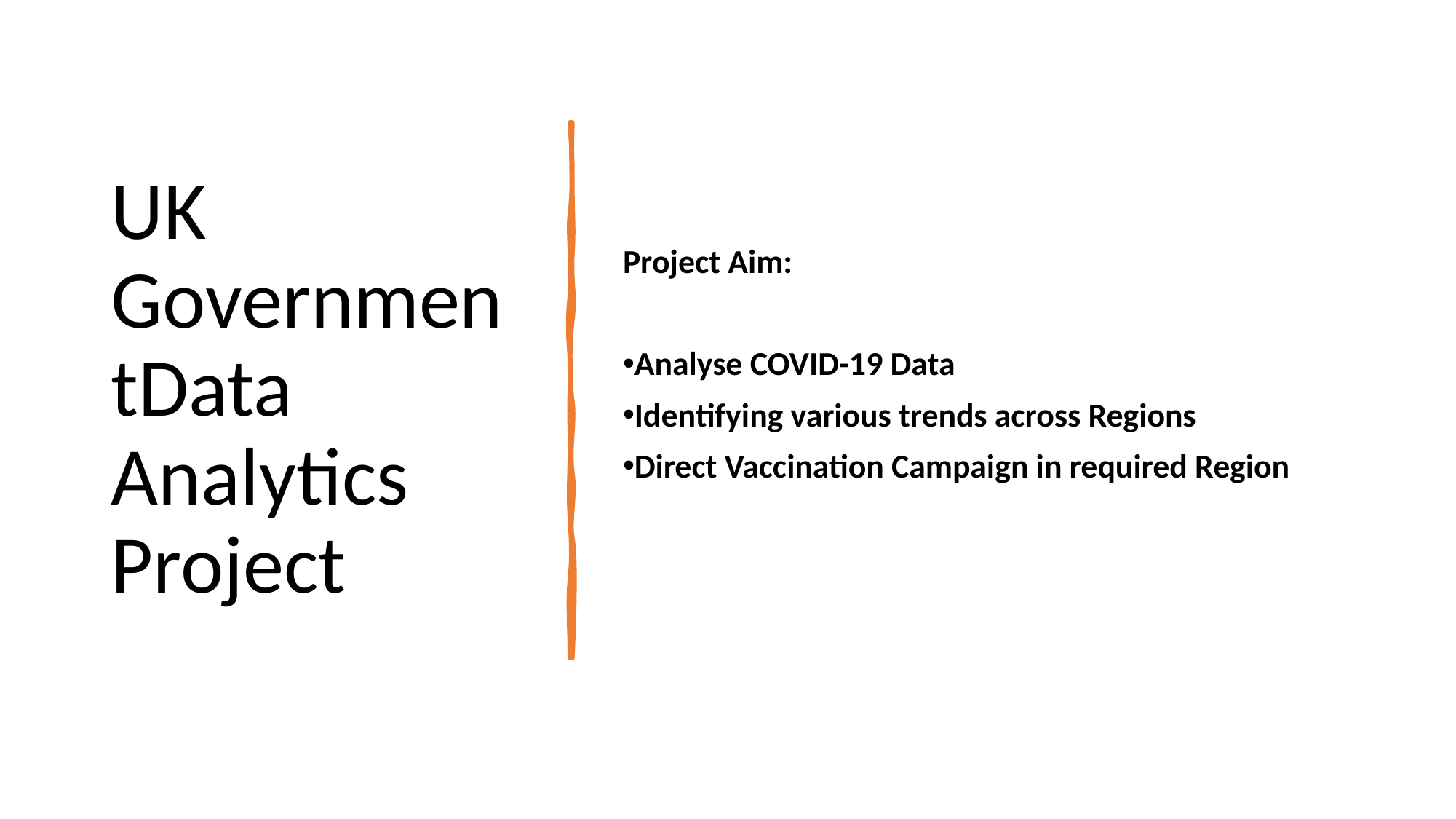

# UK GovernmentData Analytics Project
Project Aim:

Analyse COVID-19 Data
Identifying various trends across Regions
Direct Vaccination Campaign in required Region